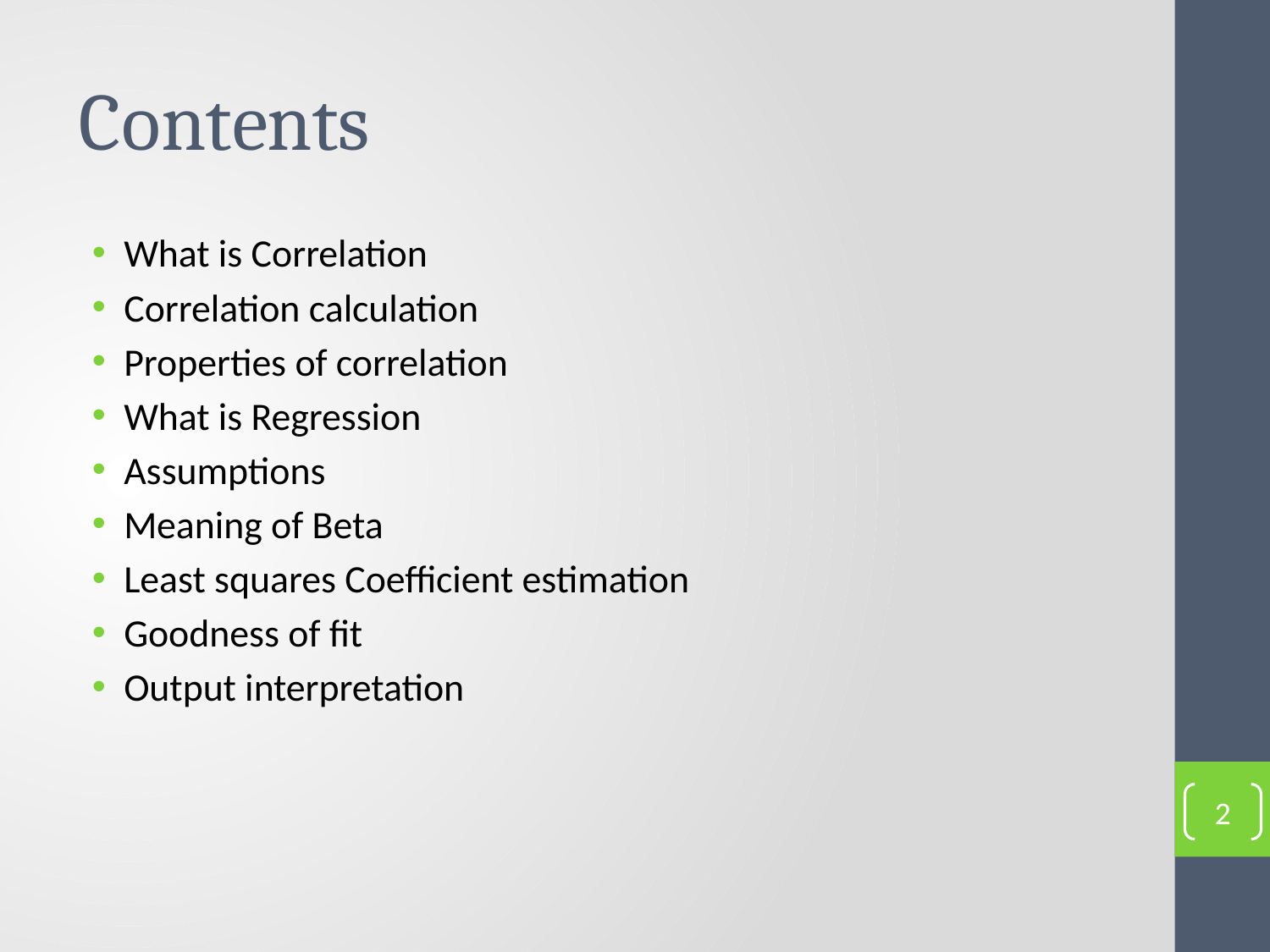

# Contents
What is Correlation
Correlation calculation
Properties of correlation
What is Regression
Assumptions
Meaning of Beta
Least squares Coefficient estimation
Goodness of fit
Output interpretation

2